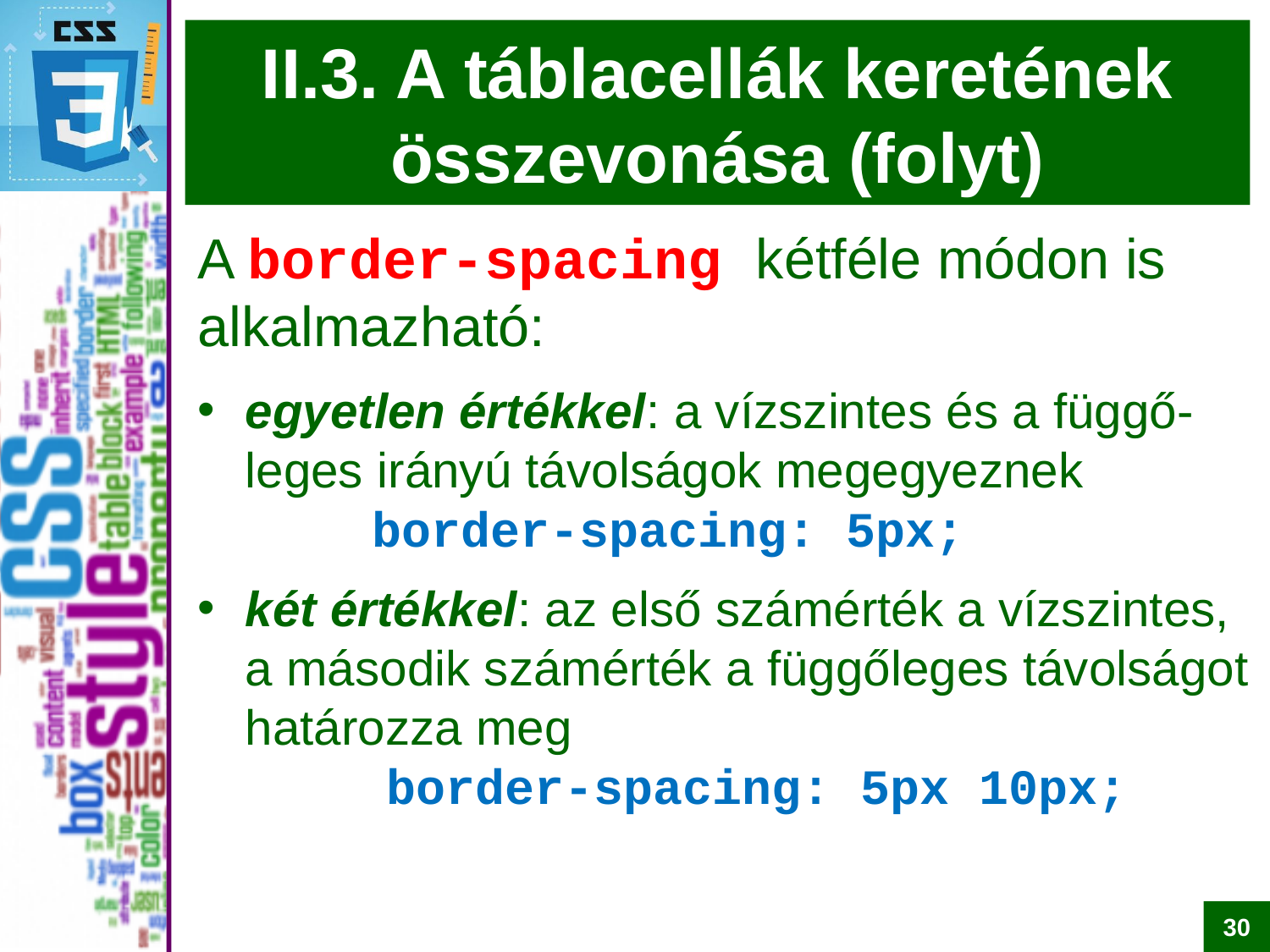

# II.3. A táblacellák keretének összevonása (folyt)
A border-spacing kétféle módon is alkalmazható:
egyetlen értékkel: a vízszintes és a függő-leges irányú távolságok megegyeznek
	border-spacing: 5px;
két értékkel: az első számérték a vízszintes, a második számérték a függőleges távolságot határozza meg
	 border-spacing: 5px 10px;
30